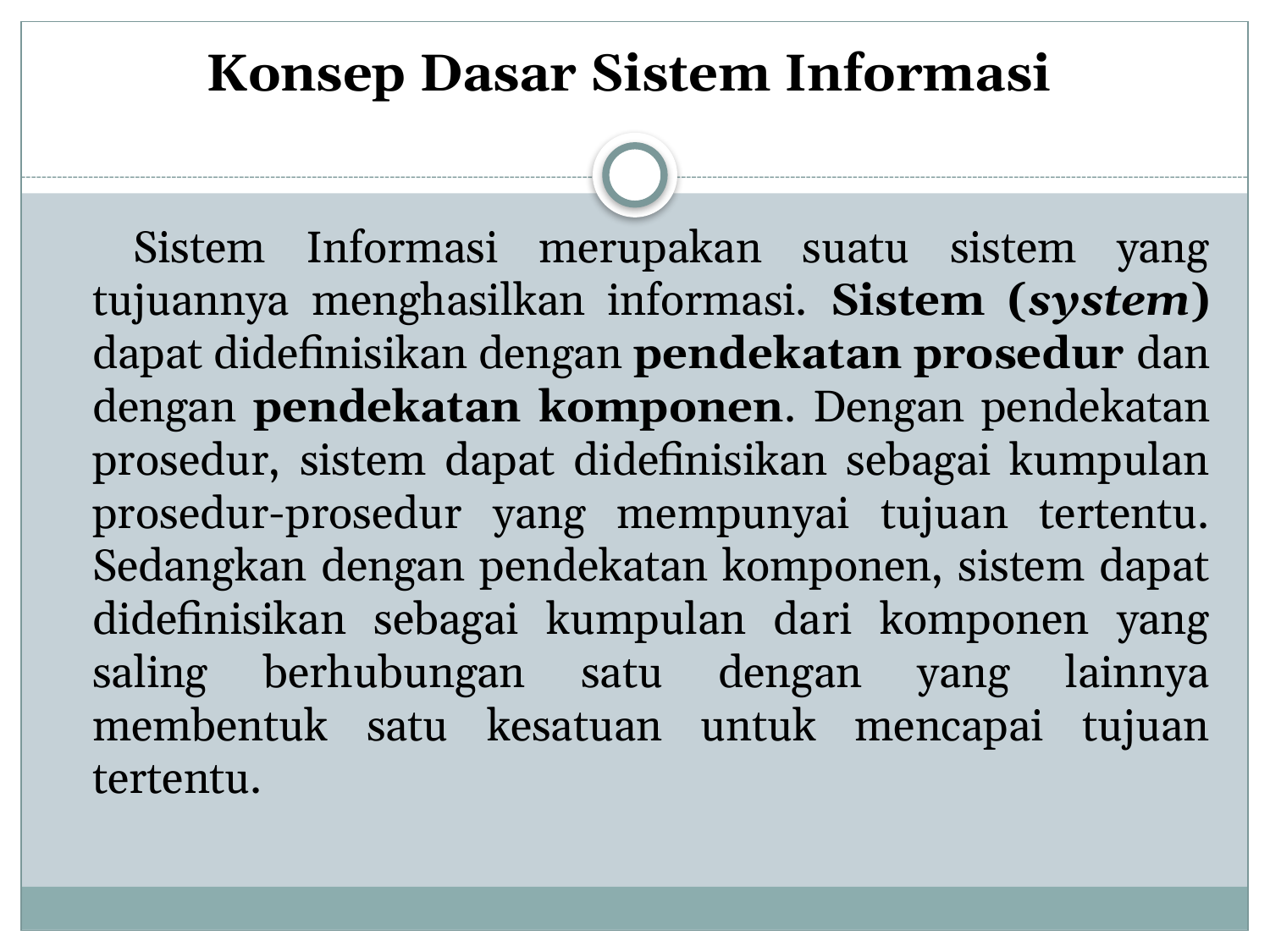

# Konsep Dasar Sistem Informasi
	 Sistem Informasi merupakan suatu sistem yang tujuannya menghasilkan informasi. Sistem (system) dapat didefinisikan dengan pendekatan prosedur dan
dengan pendekatan komponen. Dengan pendekatan prosedur, sistem dapat didefinisikan sebagai kumpulan prosedur-prosedur yang mempunyai tujuan tertentu. Sedangkan dengan pendekatan komponen, sistem dapat didefinisikan sebagai kumpulan dari komponen yang saling berhubungan satu dengan yang lainnya membentuk satu kesatuan untuk mencapai tujuan tertentu.